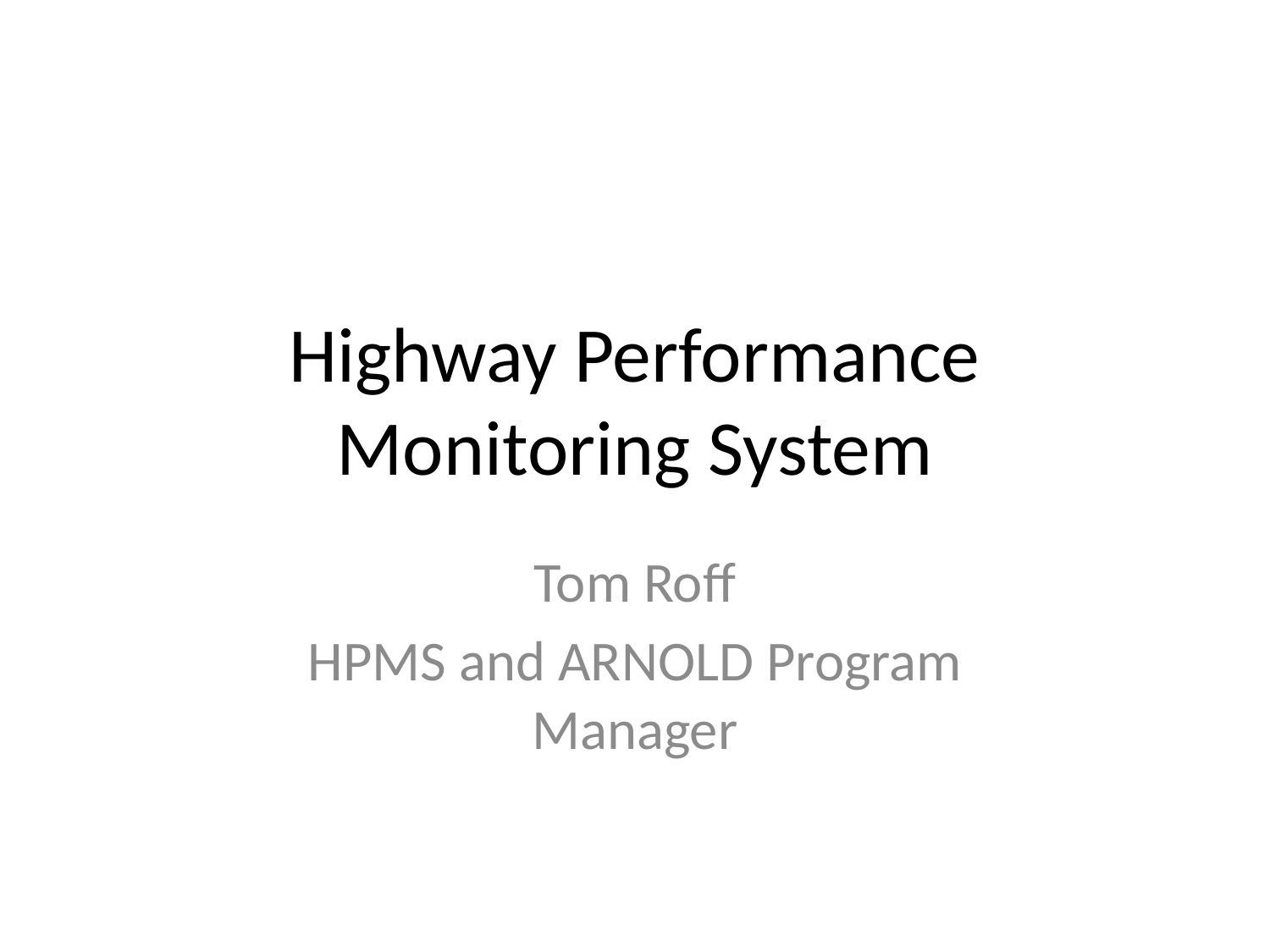

# Highway Performance Monitoring System
Tom Roff
HPMS and ARNOLD Program Manager